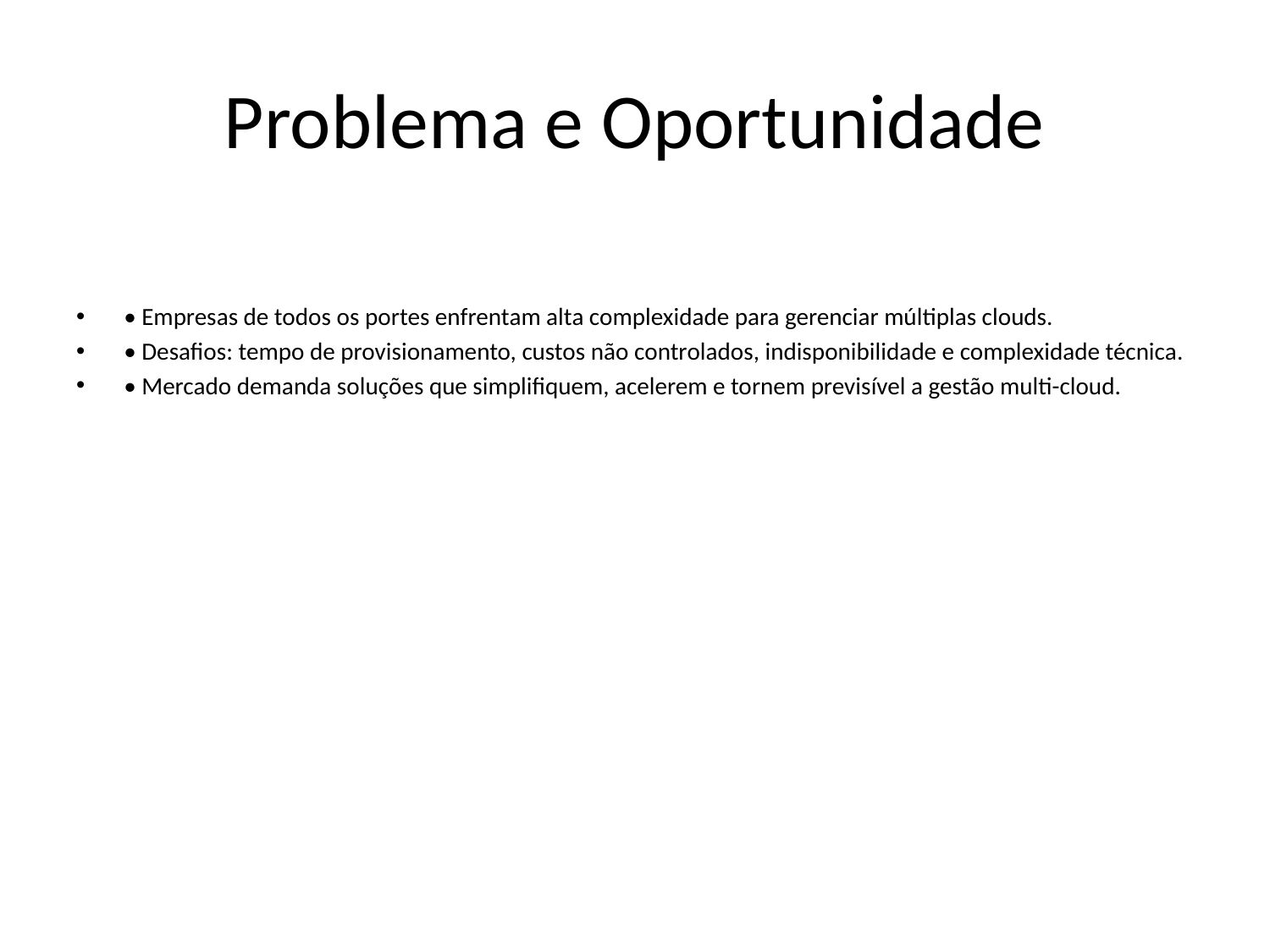

# Problema e Oportunidade

• Empresas de todos os portes enfrentam alta complexidade para gerenciar múltiplas clouds.
• Desafios: tempo de provisionamento, custos não controlados, indisponibilidade e complexidade técnica.
• Mercado demanda soluções que simplifiquem, acelerem e tornem previsível a gestão multi-cloud.